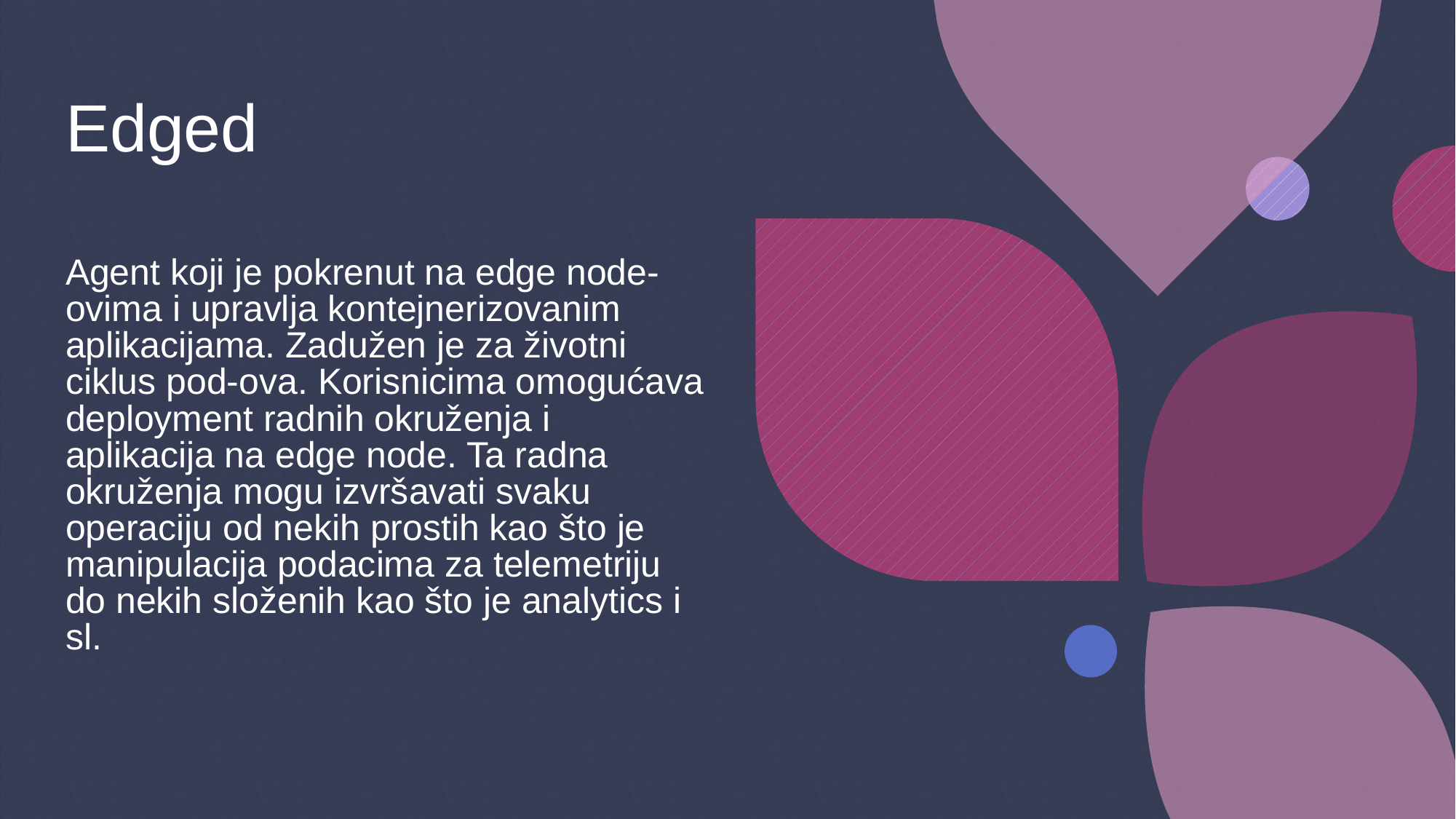

# Edged

Agent koji je pokrenut na edge node-ovima i upravlja kontejnerizovanim aplikacijama. Zadužen je za životni ciklus pod-ova. Korisnicima omogućava deployment radnih okruženja i aplikacija na edge node. Ta radna okruženja mogu izvršavati svaku operaciju od nekih prostih kao što je manipulacija podacima za telemetriju do nekih složenih kao što je analytics i sl.